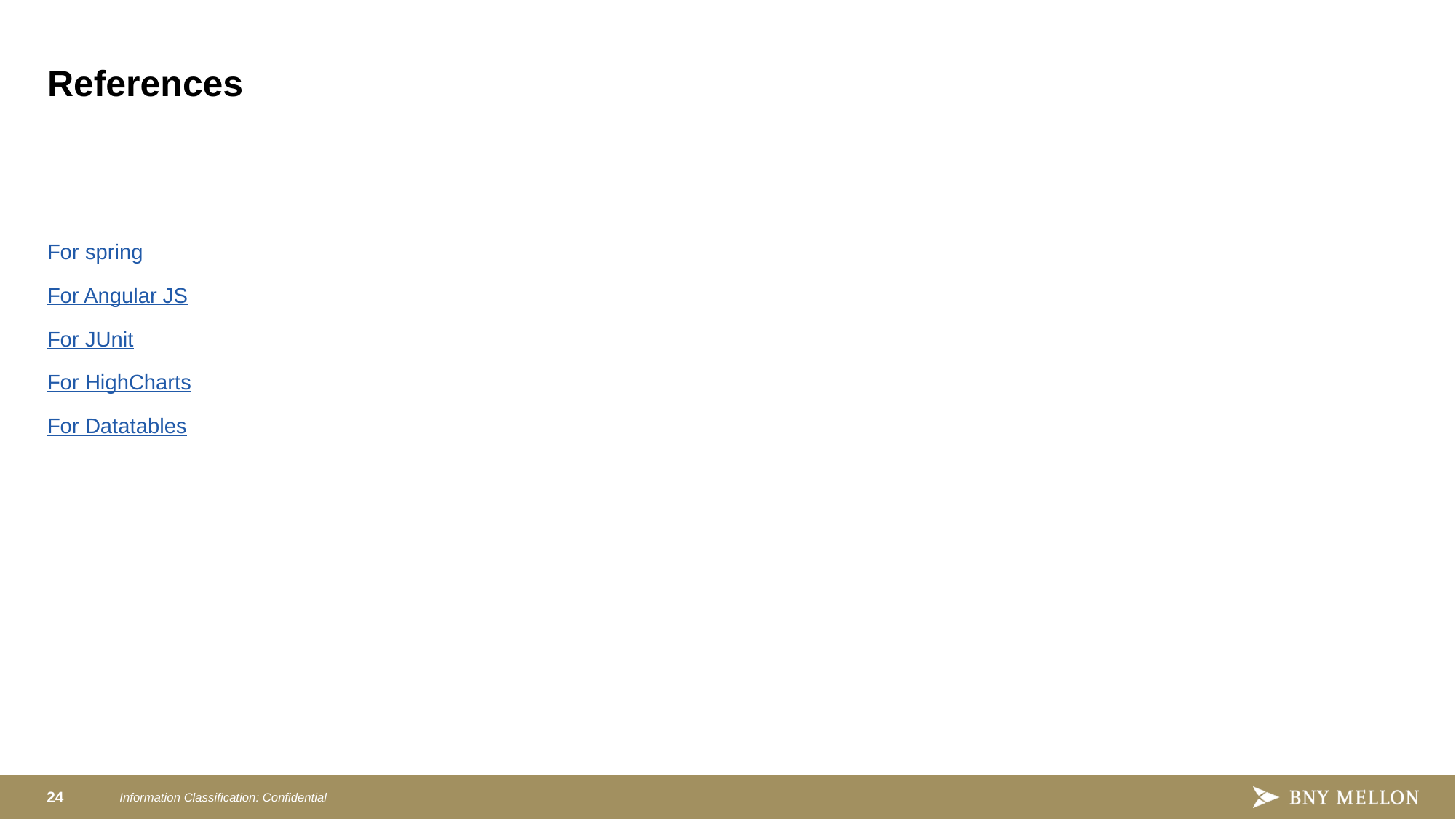

# References

For spring
For Angular JS
For JUnit
For HighCharts
For Datatables